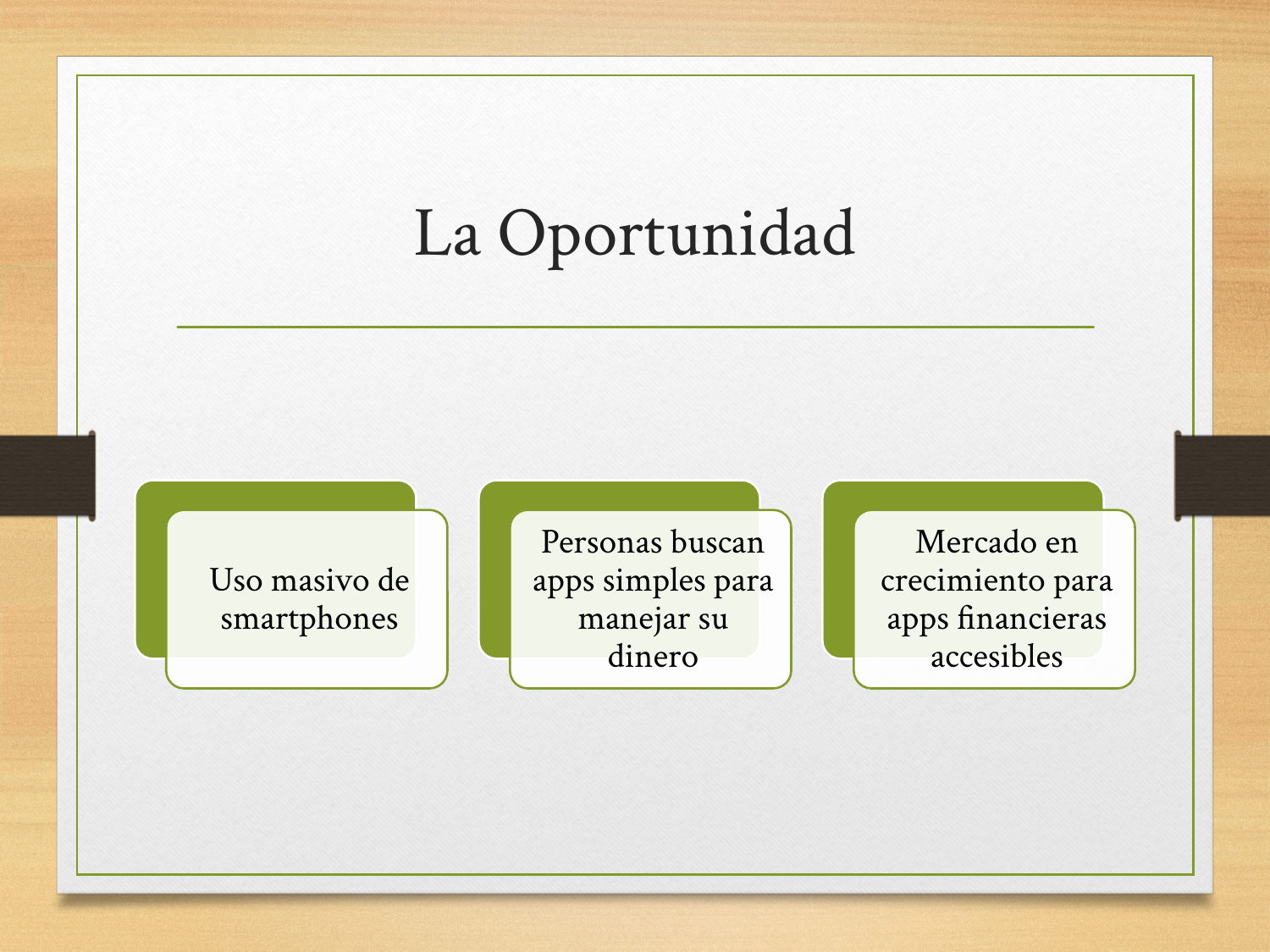

# La Oportunidad
Uso masivo de smartphones
Personas buscan apps simples para manejar su dinero
Mercado en crecimiento para apps financieras accesibles